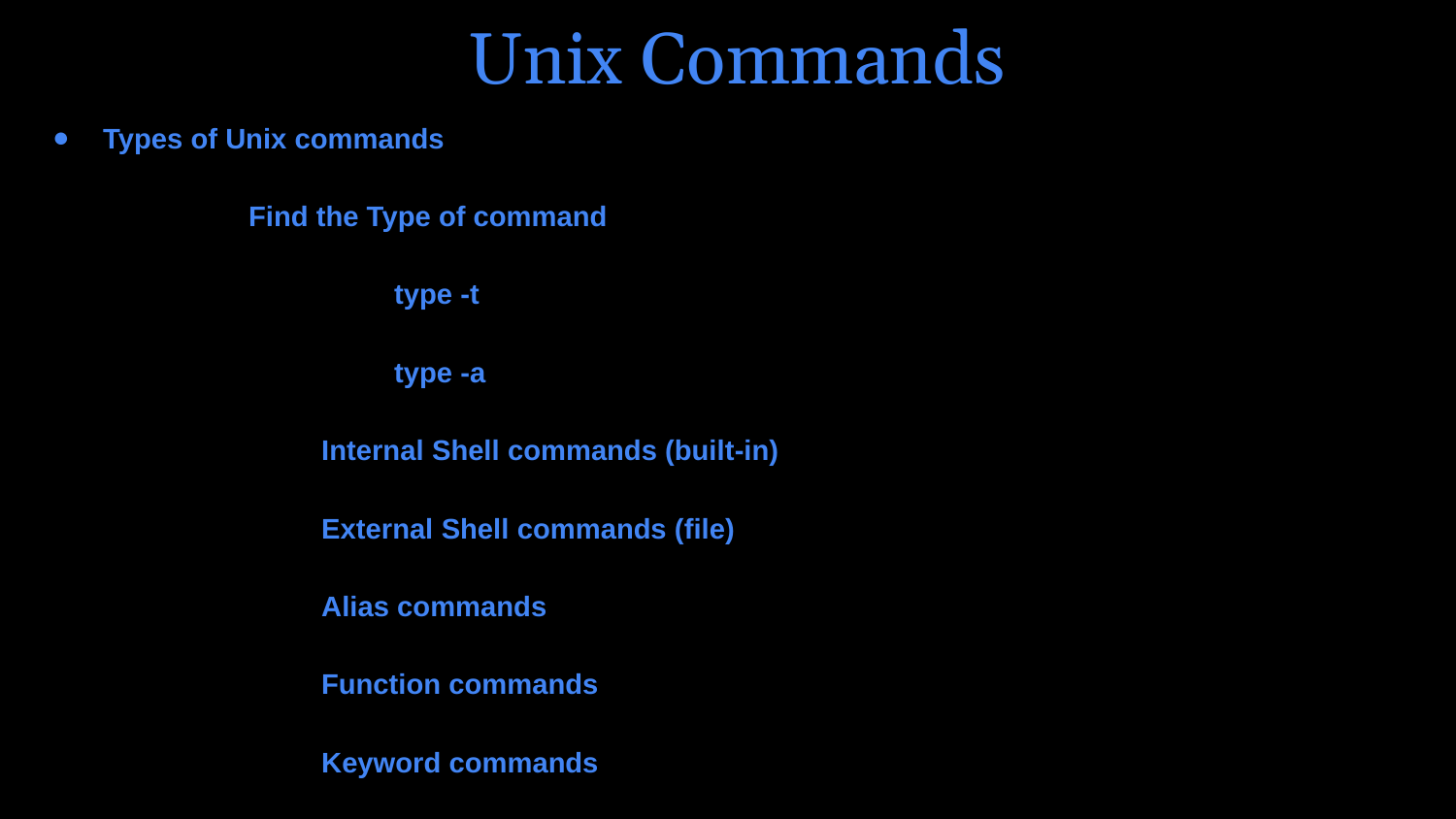

# Unix Commands
Types of Unix commands

	Find the Type of command

		type -t

		type -a

		Internal Shell commands (built-in)

		External Shell commands (file)

		Alias commands

		Function commands

		Keyword commands